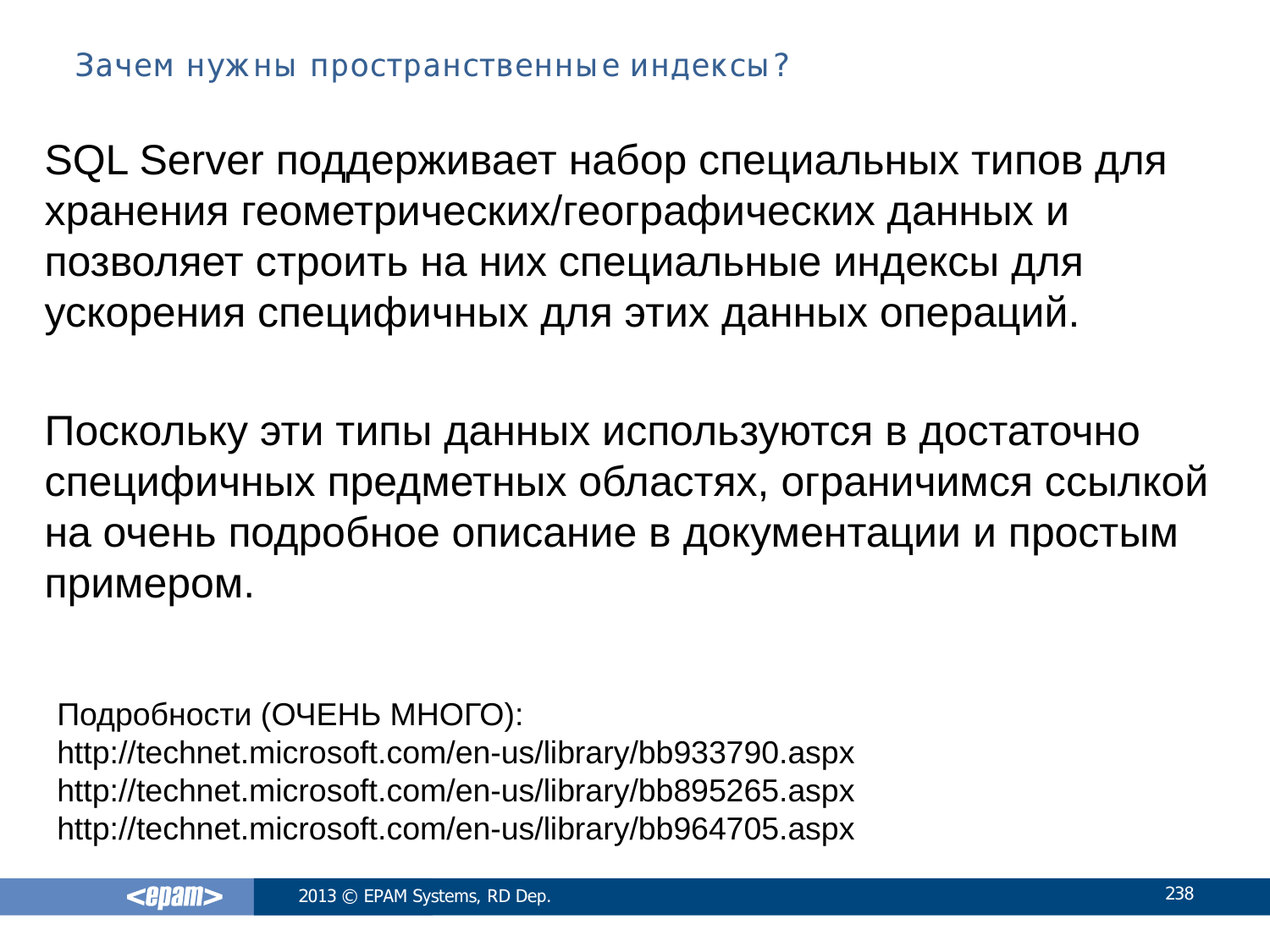

# Зачем нужны пространственные индексы?
SQL Server поддерживает набор специальных типов для хранения геометрических/географических данных и позволяет строить на них специальные индексы для ускорения специфичных для этих данных операций.

Поскольку эти типы данных используются в достаточно специфичных предметных областях, ограничимся ссылкой на очень подробное описание в документации и простым примером.
Подробности (ОЧЕНЬ МНОГО):
http://technet.microsoft.com/en-us/library/bb933790.aspx
http://technet.microsoft.com/en-us/library/bb895265.aspx
http://technet.microsoft.com/en-us/library/bb964705.aspx
238
2013 © EPAM Systems, RD Dep.